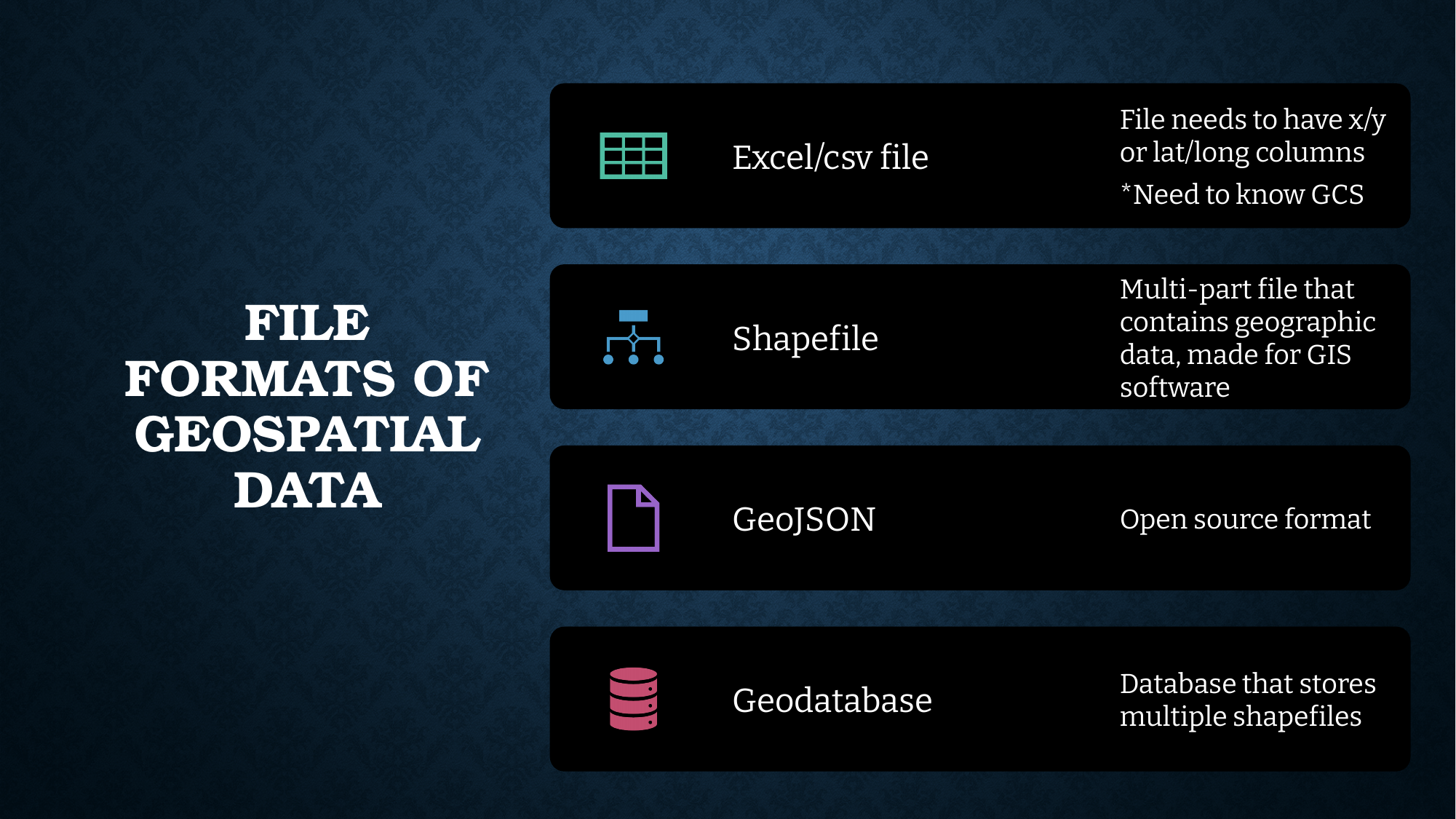

File formats of geospatial data
Excel/csv file
File needs to have x/y or lat/long columns
*Need to know GCS
Shapefile
Multi-part file that contains geographic data, made for GIS software
GeoJSON
Open source format
Geodatabase
Database that stores multiple shapefiles